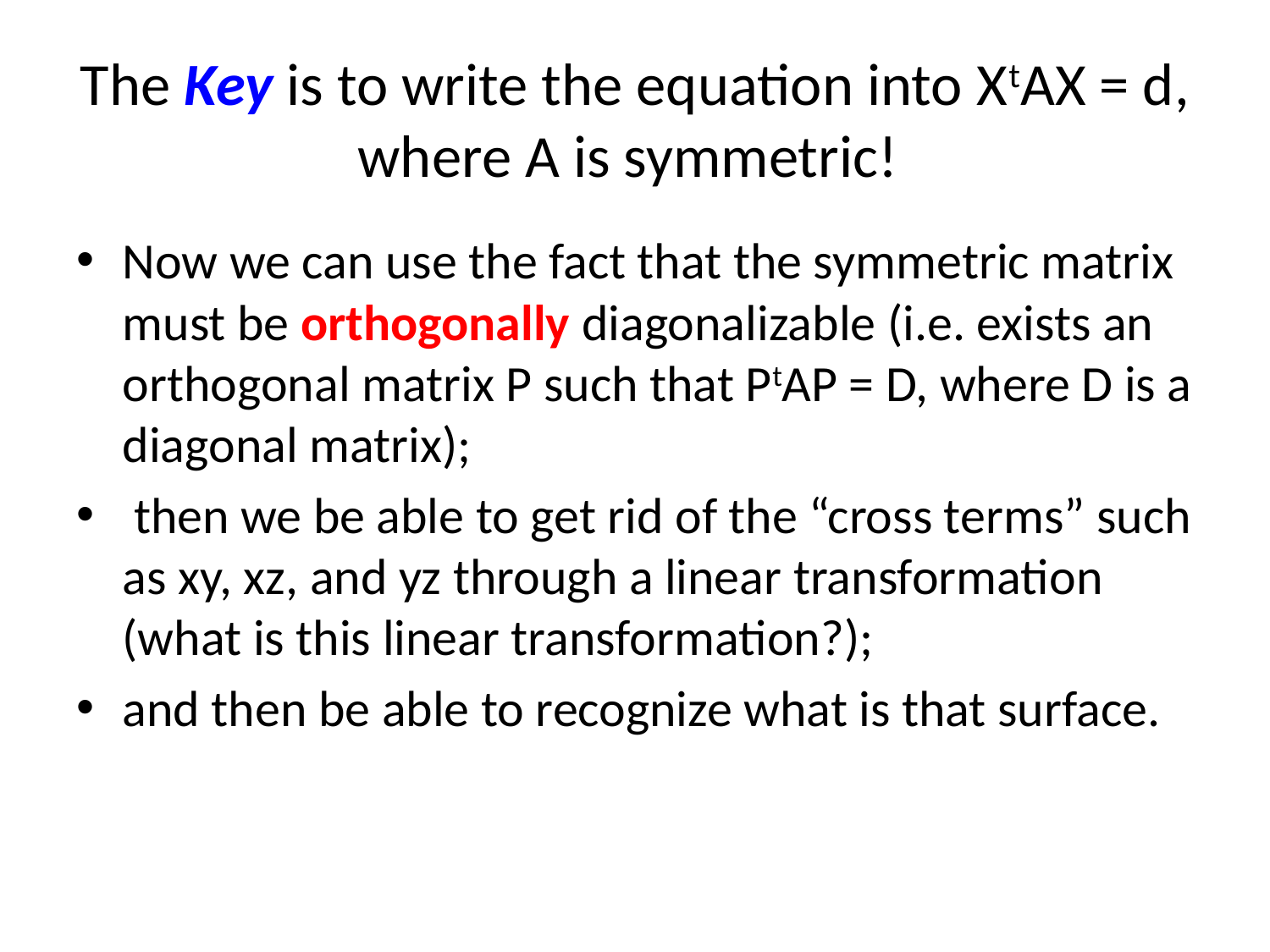

# The Key is to write the equation into XtAX = d, where A is symmetric!
Now we can use the fact that the symmetric matrix must be orthogonally diagonalizable (i.e. exists an orthogonal matrix P such that PtAP = D, where D is a diagonal matrix);
 then we be able to get rid of the “cross terms” such as xy, xz, and yz through a linear transformation (what is this linear transformation?);
and then be able to recognize what is that surface.